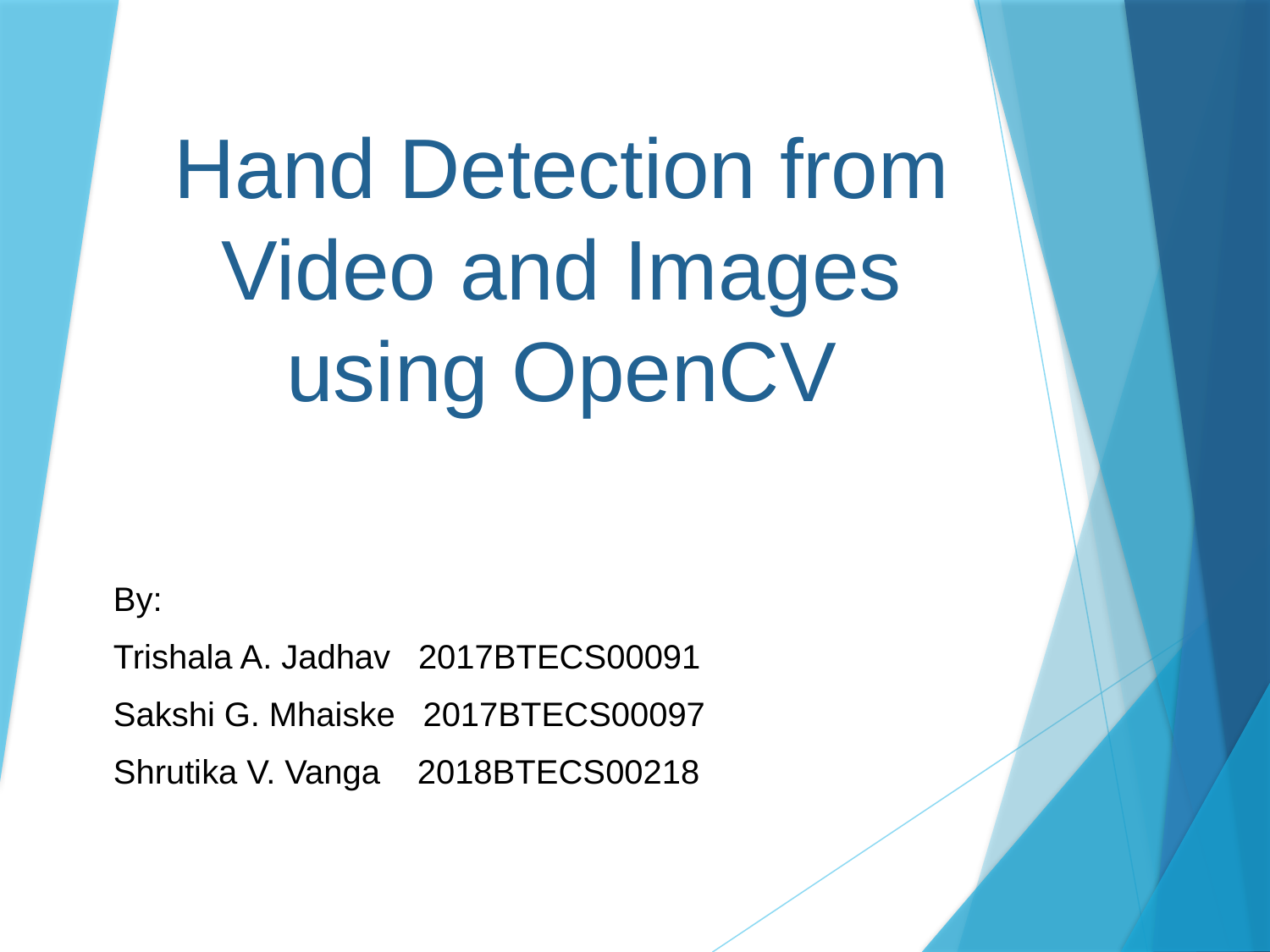

# Hand Detection from Video and Images using OpenCV
							By:
							Trishala A. Jadhav   2017BTECS00091
							Sakshi G. Mhaiske   2017BTECS00097
							Shrutika V. Vanga    2018BTECS00218